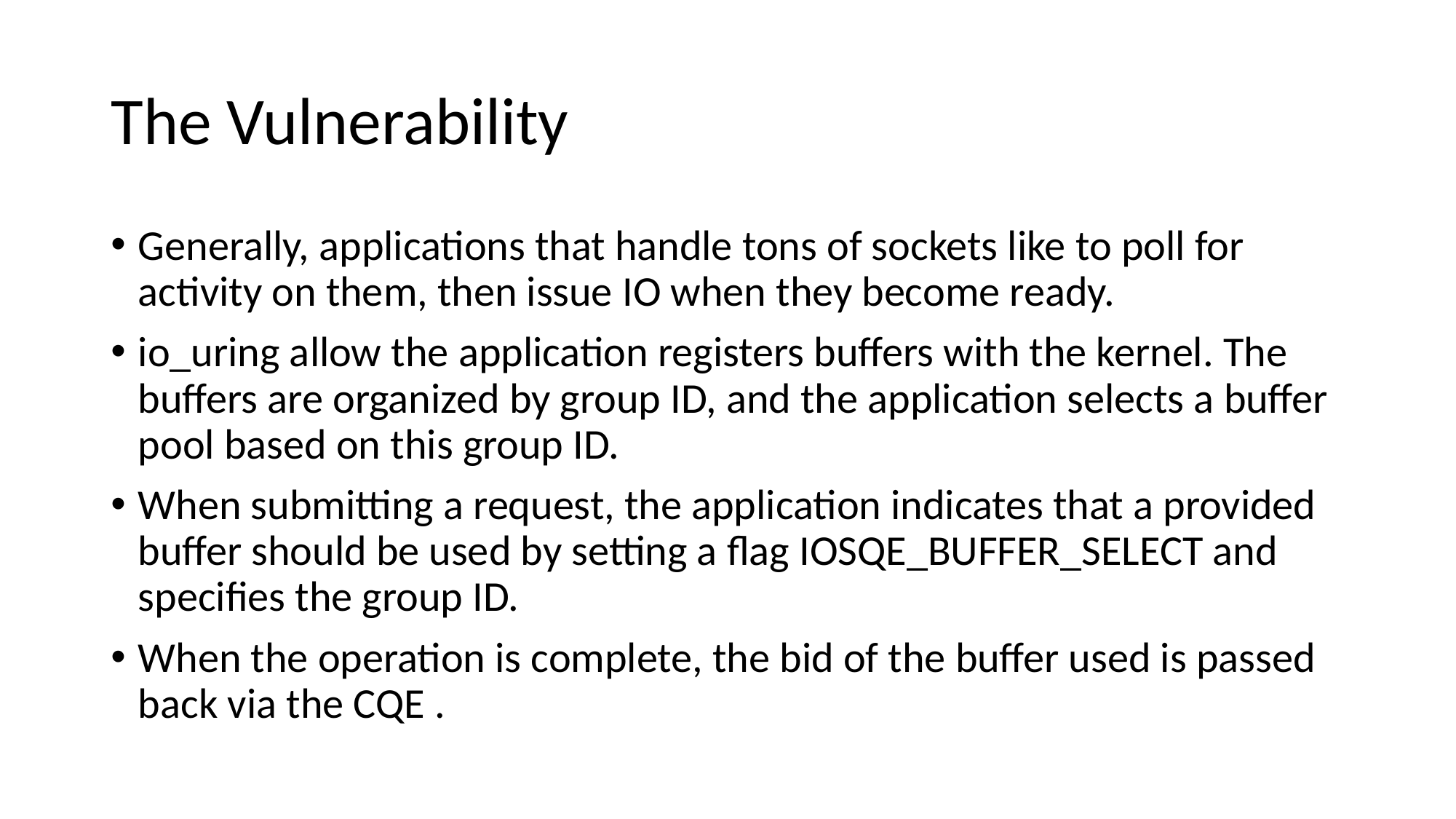

# The Vulnerability
Generally, applications that handle tons of sockets like to poll for activity on them, then issue IO when they become ready.
io_uring allow the application registers buffers with the kernel. The buffers are organized by group ID, and the application selects a buffer pool based on this group ID.
When submitting a request, the application indicates that a provided buffer should be used by setting a flag IOSQE_BUFFER_SELECT and specifies the group ID.
When the operation is complete, the bid of the buffer used is passed back via the CQE .